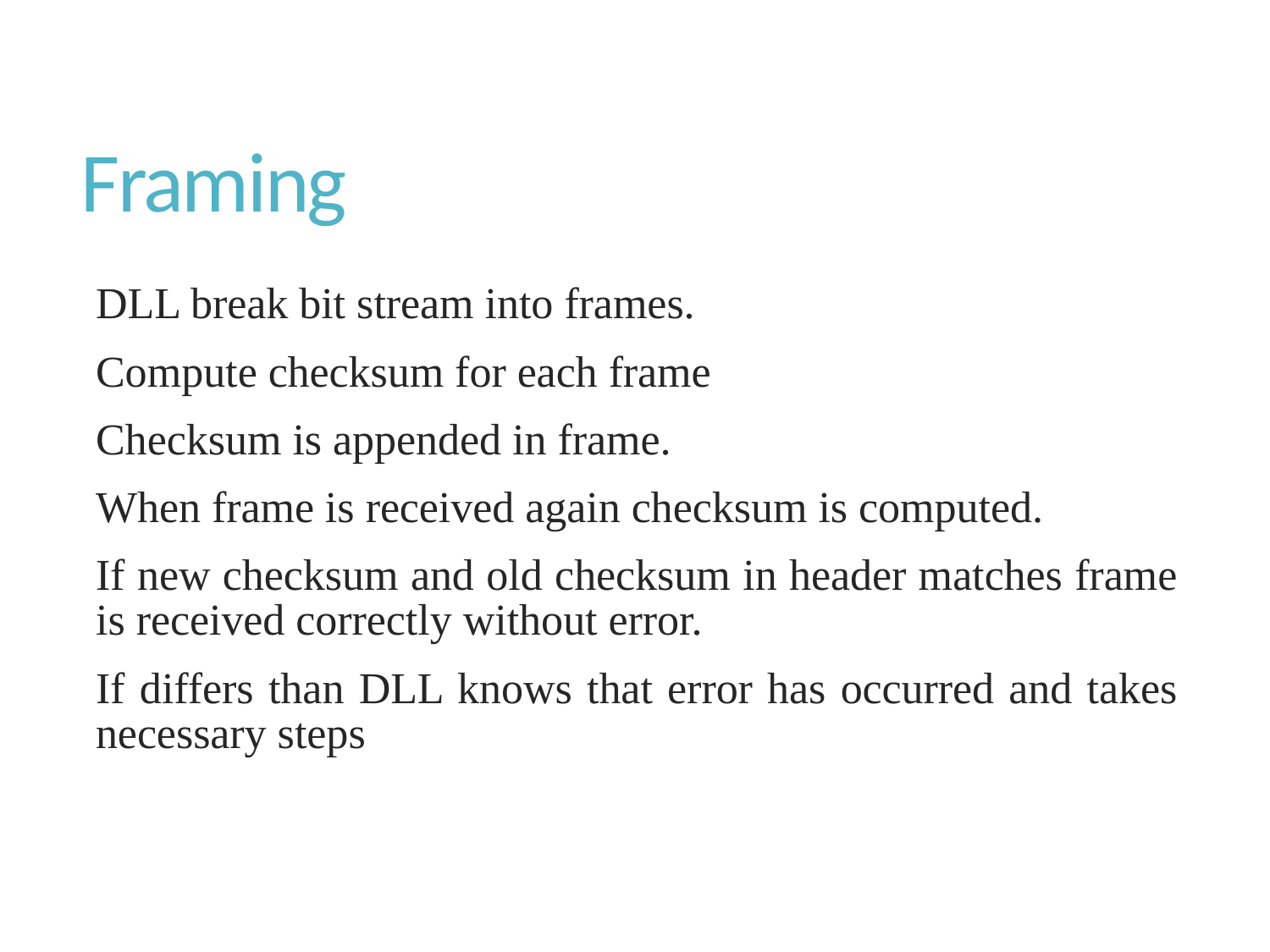

# Framing
DLL break bit stream into frames.
Compute checksum for each frame
Checksum is appended in frame.
When frame is received again checksum is computed.
If new checksum and old checksum in header matches frame is received correctly without error.
If differs than DLL knows that error has occurred and takes necessary steps